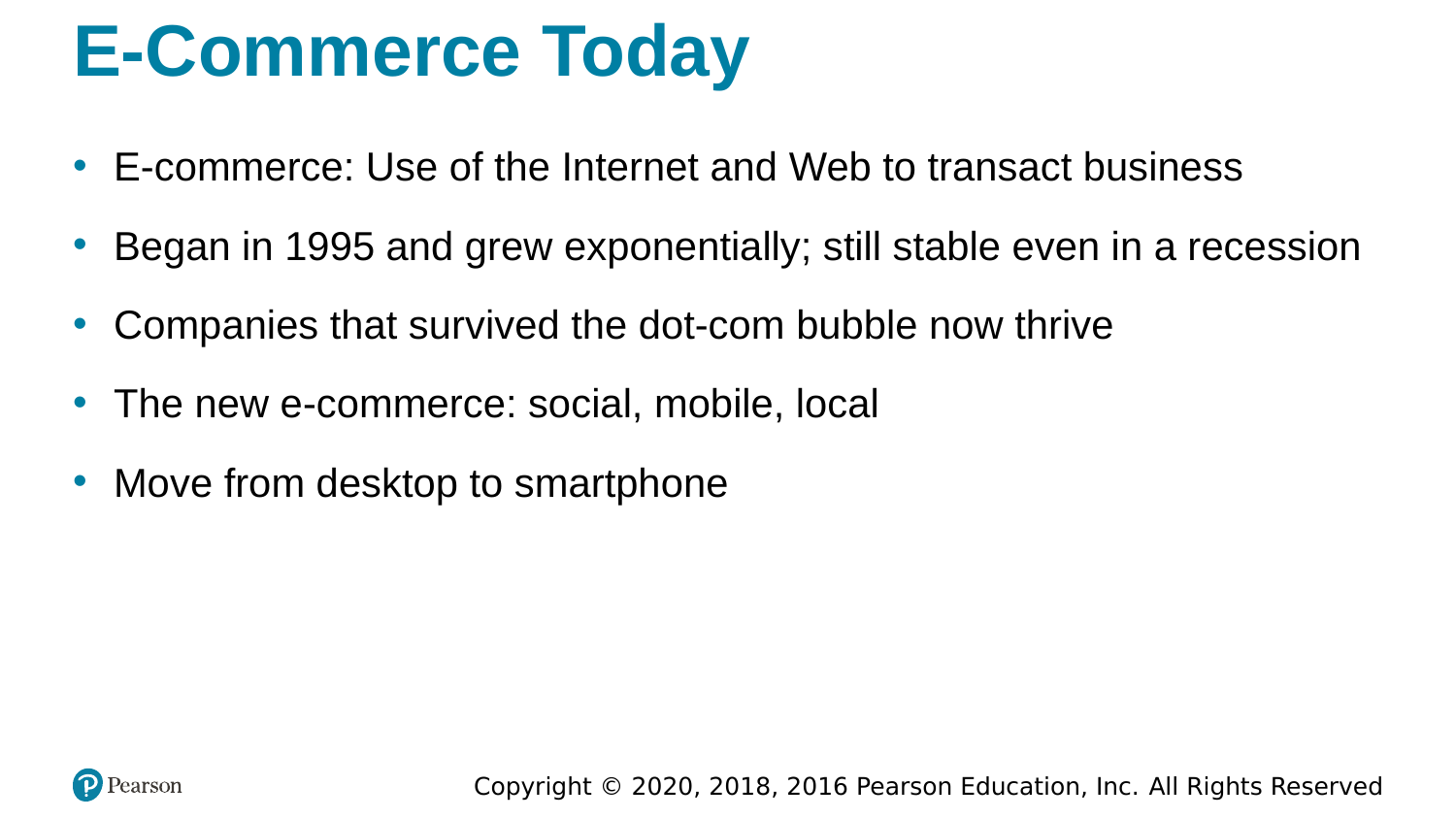

# E-Commerce Today
E-commerce: Use of the Internet and Web to transact business
Began in 1995 and grew exponentially; still stable even in a recession
Companies that survived the dot-com bubble now thrive
The new e-commerce: social, mobile, local
Move from desktop to smartphone